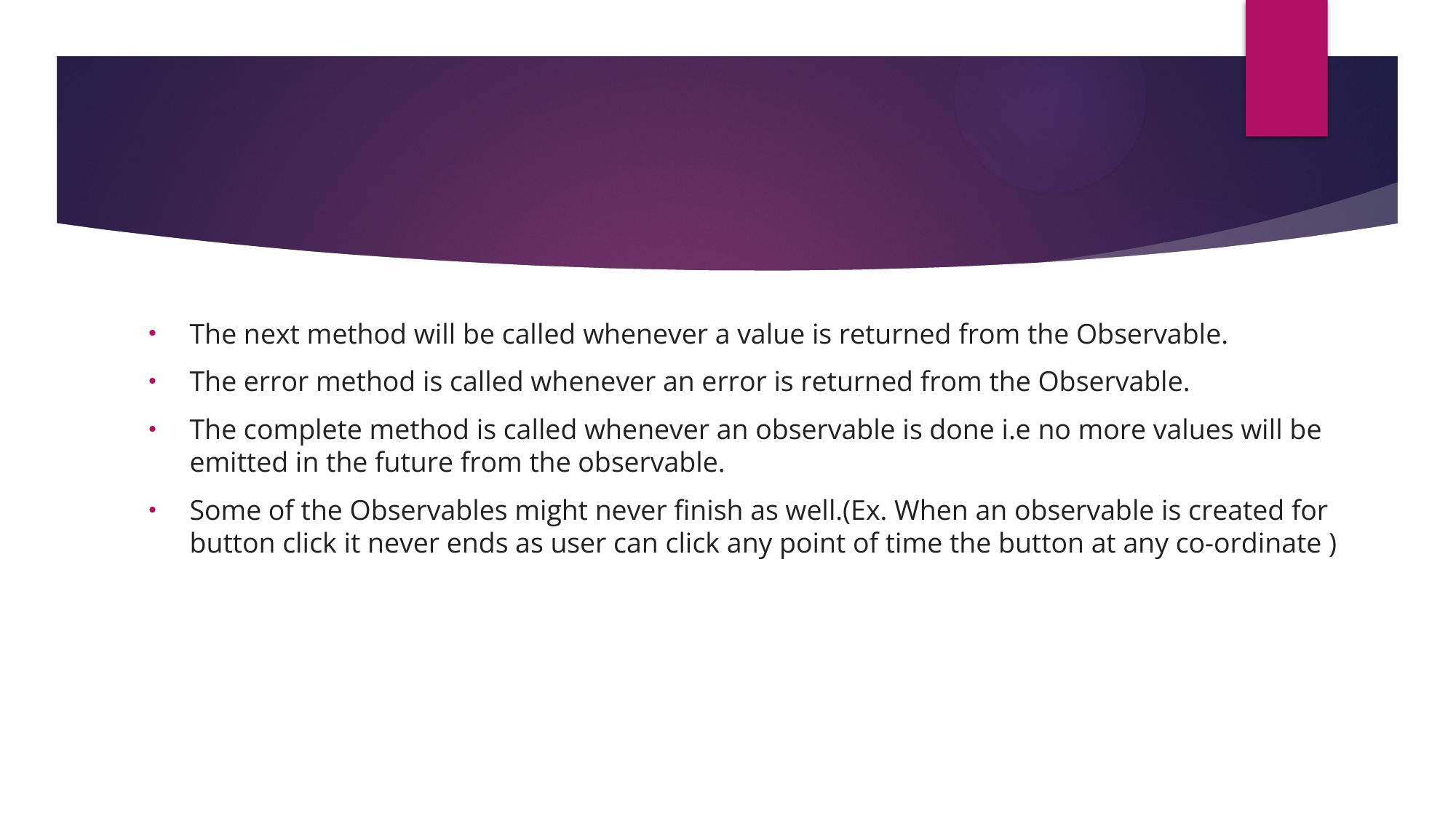

#
The next method will be called whenever a value is returned from the Observable.
The error method is called whenever an error is returned from the Observable.
The complete method is called whenever an observable is done i.e no more values will be emitted in the future from the observable.
Some of the Observables might never finish as well.(Ex. When an observable is created for button click it never ends as user can click any point of time the button at any co-ordinate )